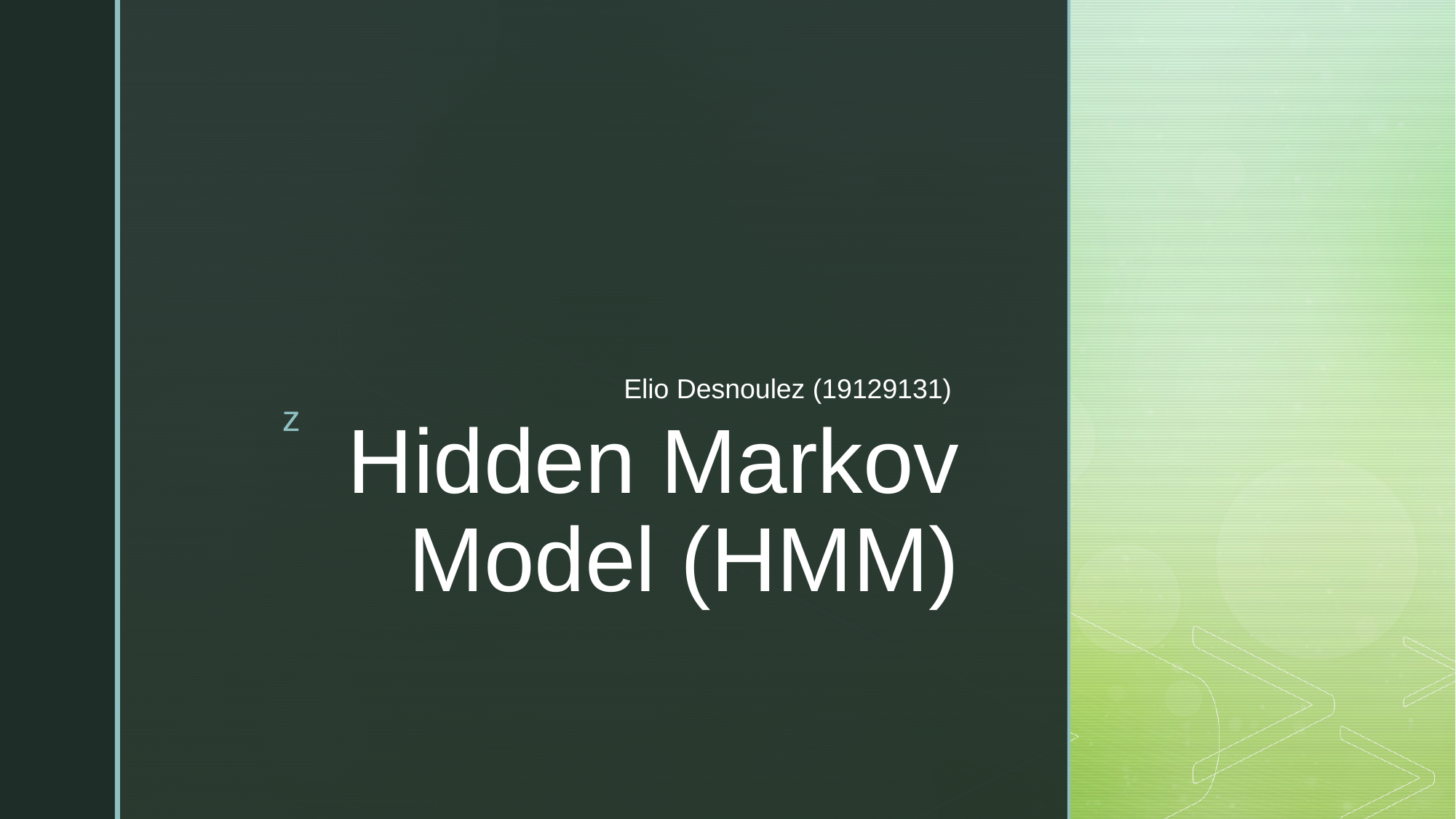

Elio Desnoulez (19129131)
# Hidden Markov Model (HMM)